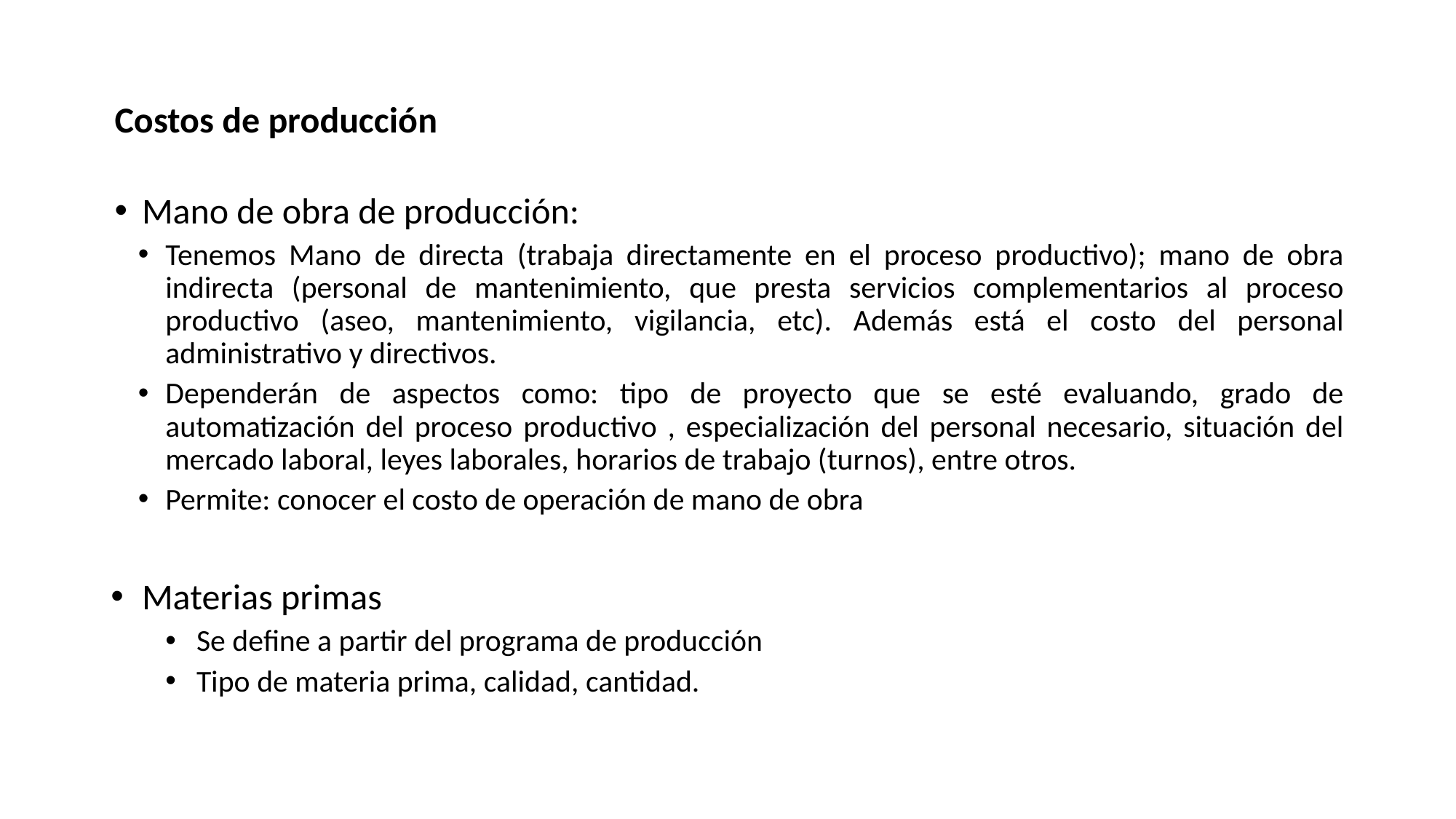

Costos de producción
Mano de obra de producción:
Tenemos Mano de directa (trabaja directamente en el proceso productivo); mano de obra indirecta (personal de mantenimiento, que presta servicios complementarios al proceso productivo (aseo, mantenimiento, vigilancia, etc). Además está el costo del personal administrativo y directivos.
Dependerán de aspectos como: tipo de proyecto que se esté evaluando, grado de automatización del proceso productivo , especialización del personal necesario, situación del mercado laboral, leyes laborales, horarios de trabajo (turnos), entre otros.
Permite: conocer el costo de operación de mano de obra

Materias primas
Se define a partir del programa de producción
Tipo de materia prima, calidad, cantidad.